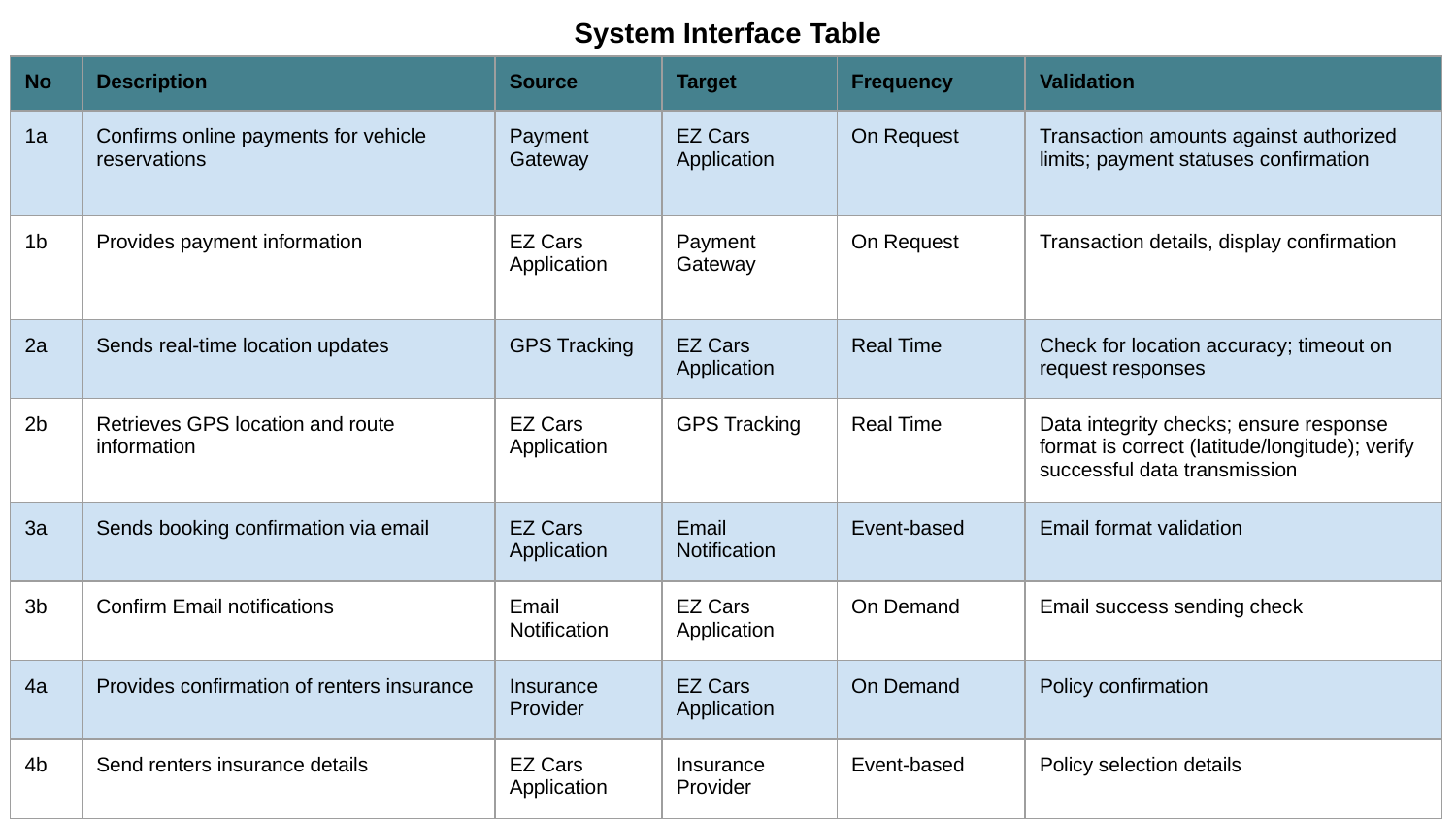

# System Interface Table
| No | Description | Source | Target | Frequency | Validation |
| --- | --- | --- | --- | --- | --- |
| 1a | Confirms online payments for vehicle reservations | Payment Gateway | EZ Cars Application | On Request | Transaction amounts against authorized limits; payment statuses confirmation |
| 1b | Provides payment information | EZ Cars Application | Payment Gateway | On Request | Transaction details, display confirmation |
| 2a | Sends real-time location updates | GPS Tracking | EZ Cars Application | Real Time | Check for location accuracy; timeout on request responses |
| 2b | Retrieves GPS location and route information | EZ Cars Application | GPS Tracking | Real Time | Data integrity checks; ensure response format is correct (latitude/longitude); verify successful data transmission |
| 3a | Sends booking confirmation via email | EZ Cars Application | Email Notification | Event-based | Email format validation |
| 3b | Confirm Email notifications | Email Notification | EZ Cars Application | On Demand | Email success sending check |
| 4a | Provides confirmation of renters insurance | Insurance Provider | EZ Cars Application | On Demand | Policy confirmation |
| 4b | Send renters insurance details | EZ Cars Application | Insurance Provider | Event-based | Policy selection details |